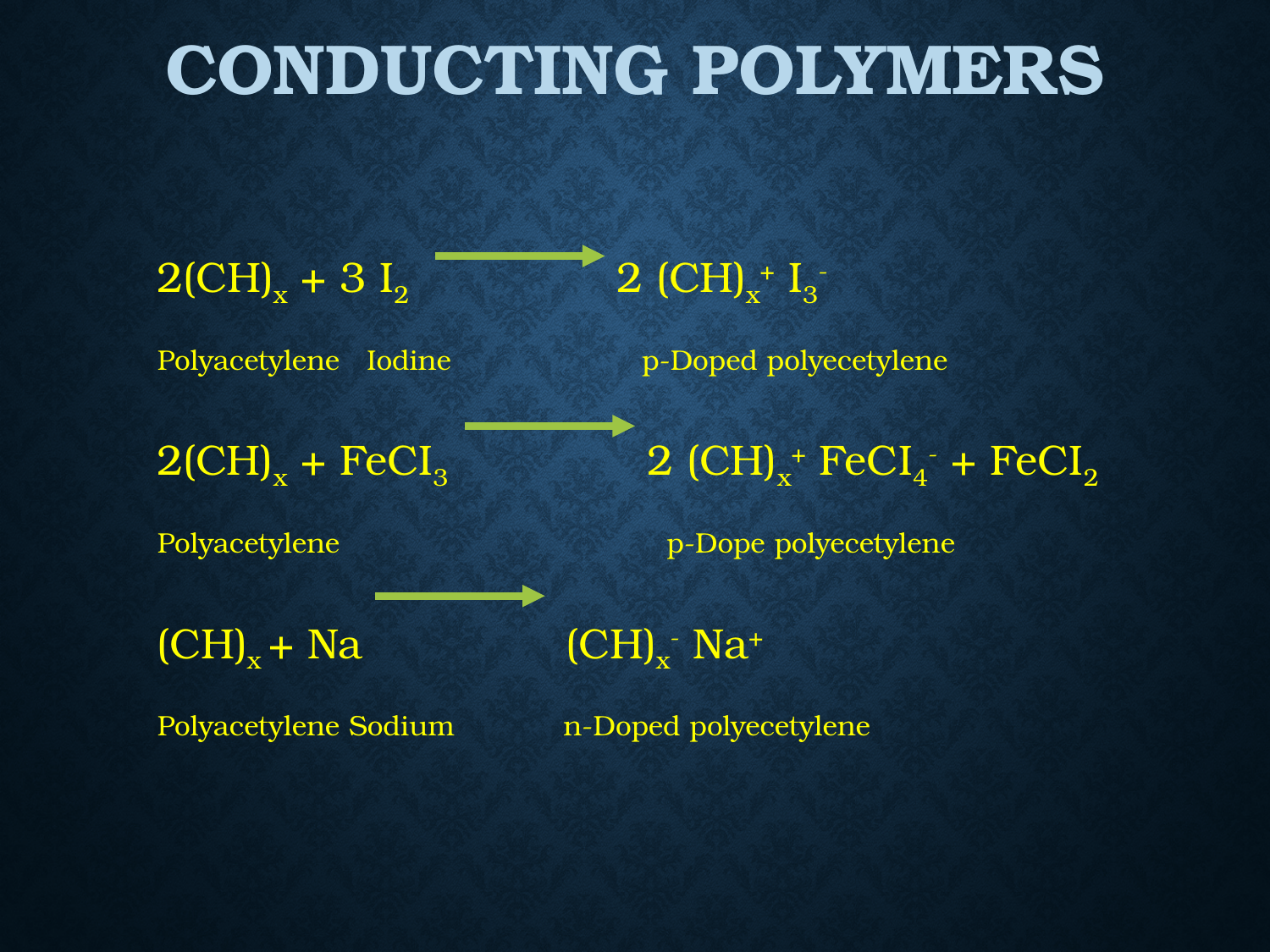

# Conducting polymers

2(CH)x + 3 I2                         2 (CH)x+ I3-
Polyacetylene   Iodine                     p-Doped polyecetylene
2(CH)x + FeCI3                2 (CH)x+ FeCI4- + FeCI2
Polyacetylene                                    p-Dope polyecetylene
(CH)x + Na               (CH)x- Na+
Polyacetylene Sodium            n-Doped polyecetylene